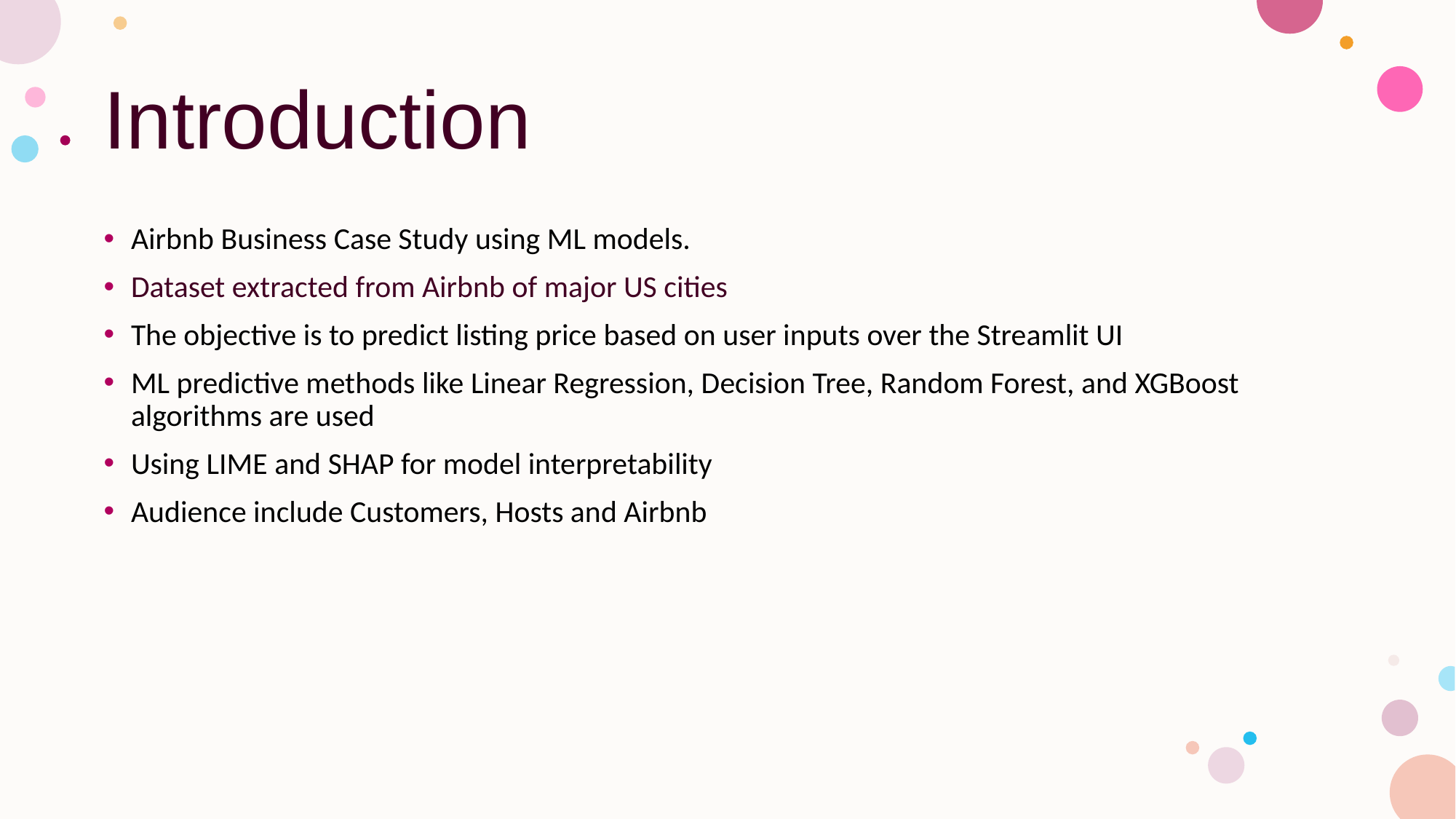

# Introduction
Airbnb Business Case Study using ML models.
Dataset extracted from Airbnb of major US cities
The objective is to predict listing price based on user inputs over the Streamlit UI
ML predictive methods like Linear Regression, Decision Tree, Random Forest, and XGBoost algorithms are used
Using LIME and SHAP for model interpretability
Audience include Customers, Hosts and Airbnb